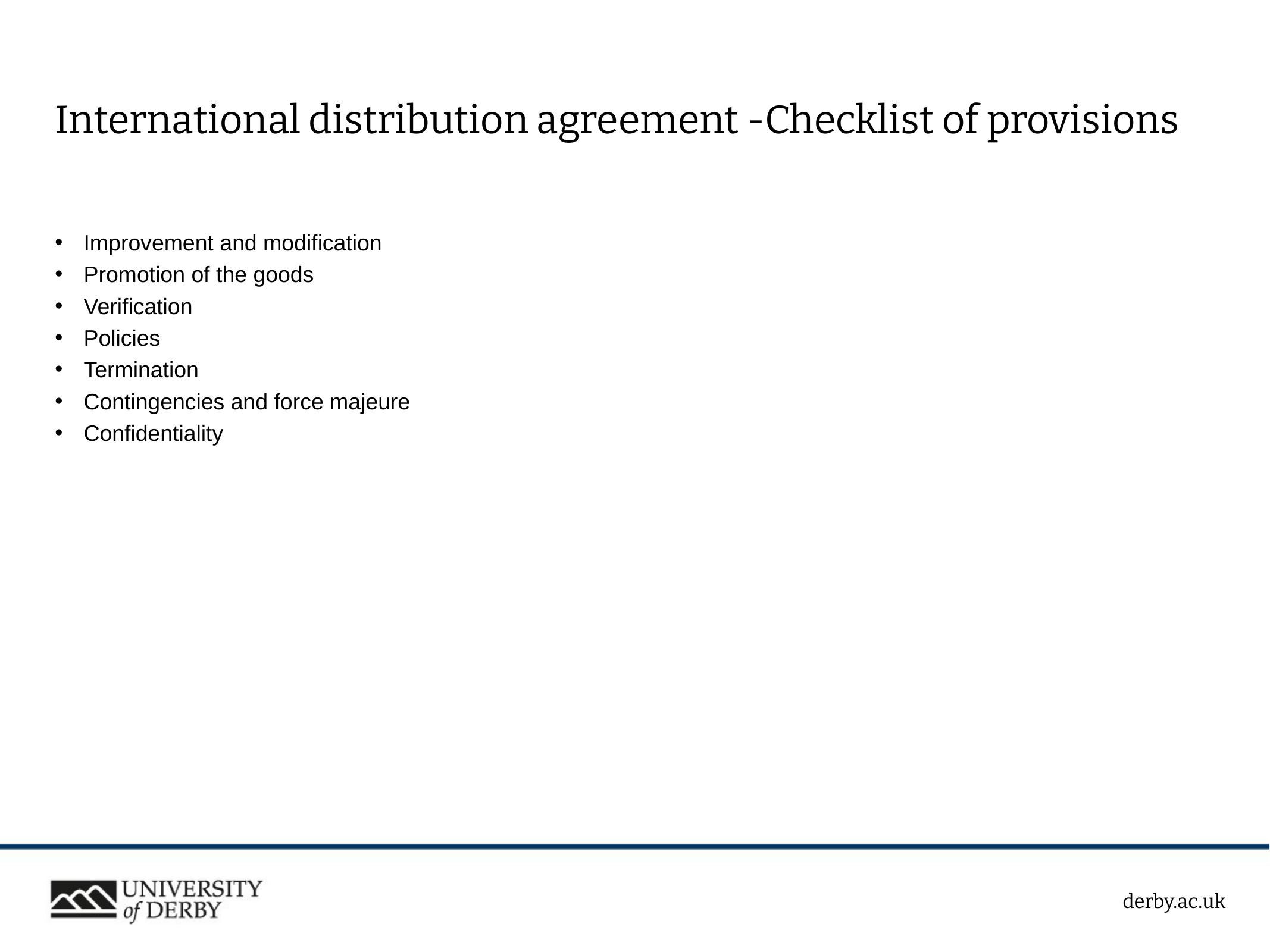

# International distribution agreement -Checklist of provisions
67
Improvement and modification
Promotion of the goods
Verification
Policies
Termination
Contingencies and force majeure
Confidentiality